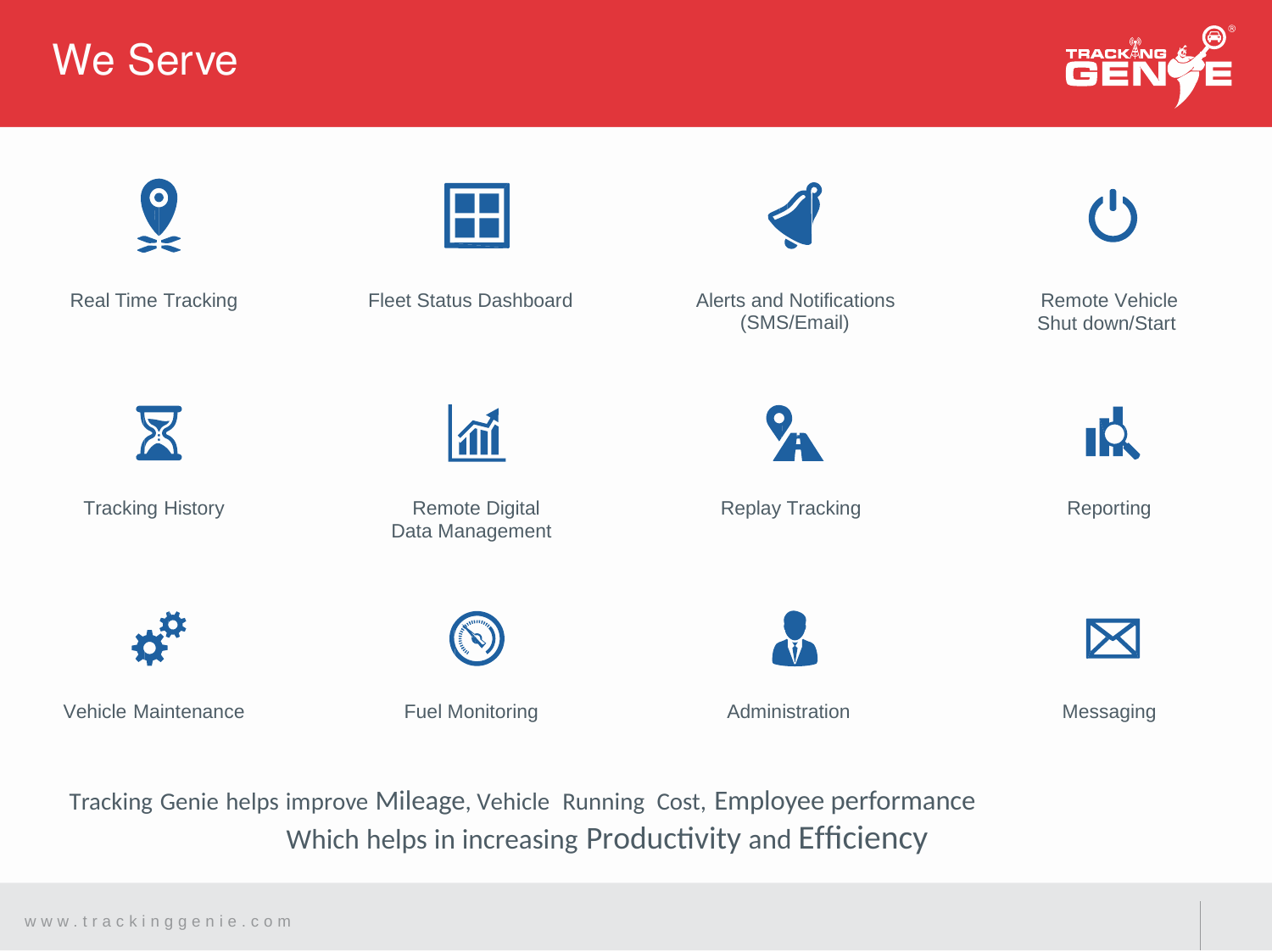

We Serve

Real Time Tracking
Fleet Status Dashboard
Alerts and Notifications
(SMS/Email)
Remote Vehicle
Shut down/Start

Tracking History
Remote Digital
Data Management
Replay Tracking
Reporting

Vehicle Maintenance
Fuel Monitoring
Administration
Messaging
Tracking Genie helps improve Mileage, Vehicle Running Cost, Employee performance
Which helps in increasing Productivity and Efficiency

w w w . t r a c k i n g g e n i e . c o m